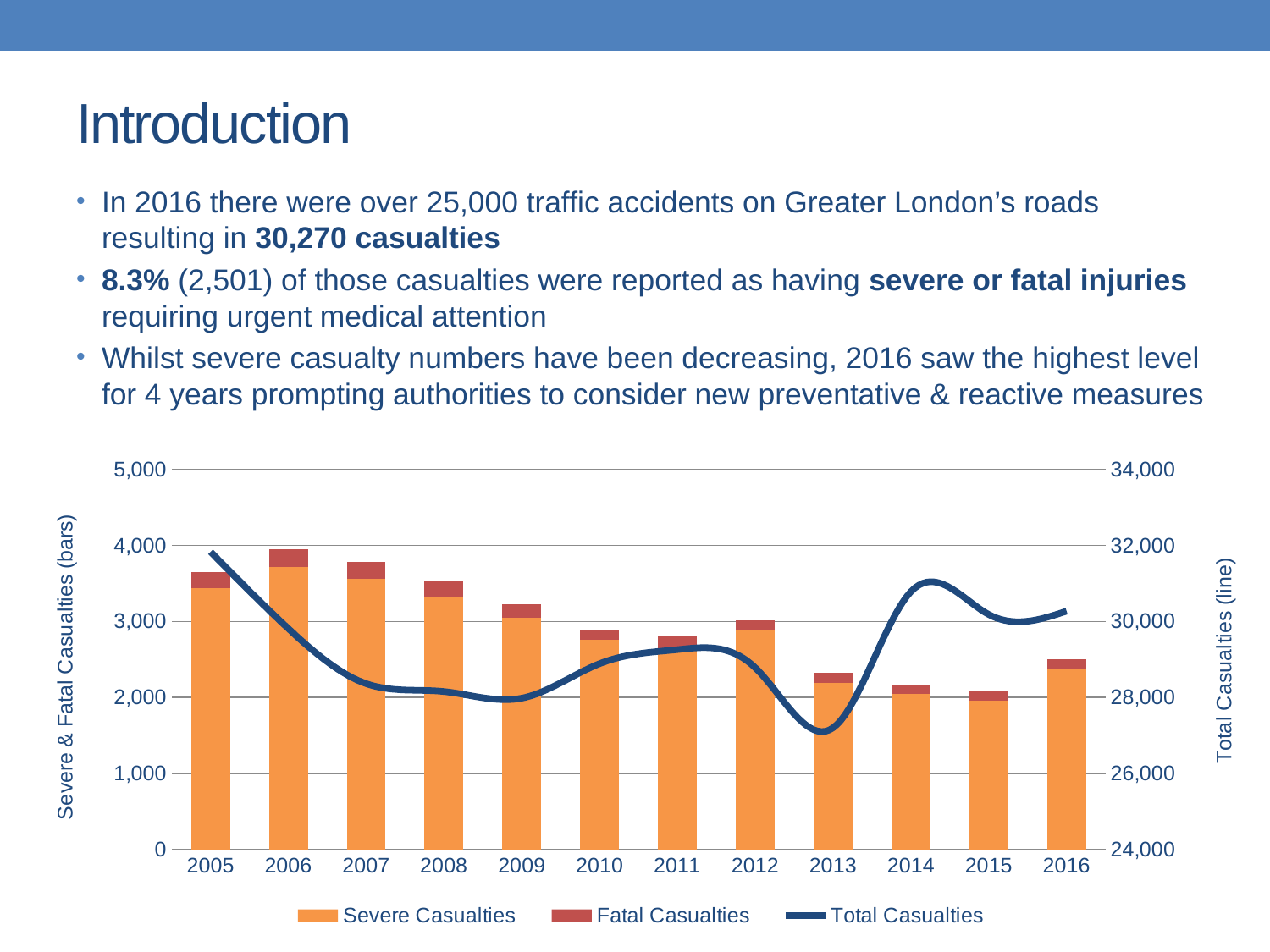

# Introduction
In 2016 there were over 25,000 traffic accidents on Greater London’s roads resulting in 30,270 casualties
8.3% (2,501) of those casualties were reported as having severe or fatal injuries requiring urgent medical attention
Whilst severe casualty numbers have been decreasing, 2016 saw the highest level for 4 years prompting authorities to consider new preventative & reactive measures

### Chart

| Category | Severe Casualties | Fatal Casualties | Total Casualties |
|---|---|---|---|
| 2005.0 | 3436.0 | 214.0 | 31830.0 |
| 2006.0 | 3715.0 | 231.0 | 29810.0 |
| 2007.0 | 3562.0 | 222.0 | 28361.0 |
| 2008.0 | 3322.0 | 204.0 | 28153.0 |
| 2009.0 | 3043.0 | 184.0 | 27979.0 |
| 2010.0 | 2760.0 | 126.0 | 28889.0 |
| 2011.0 | 2646.0 | 159.0 | 29257.0 |
| 2012.0 | 2884.0 | 134.0 | 28780.0 |
| 2013.0 | 2192.0 | 132.0 | 27199.0 |
| 2014.0 | 2040.0 | 127.0 | 30785.0 |
| 2015.0 | 1956.0 | 136.0 | 30182.0 |
| 2016.0 | 2385.0 | 116.0 | 30270.0 |